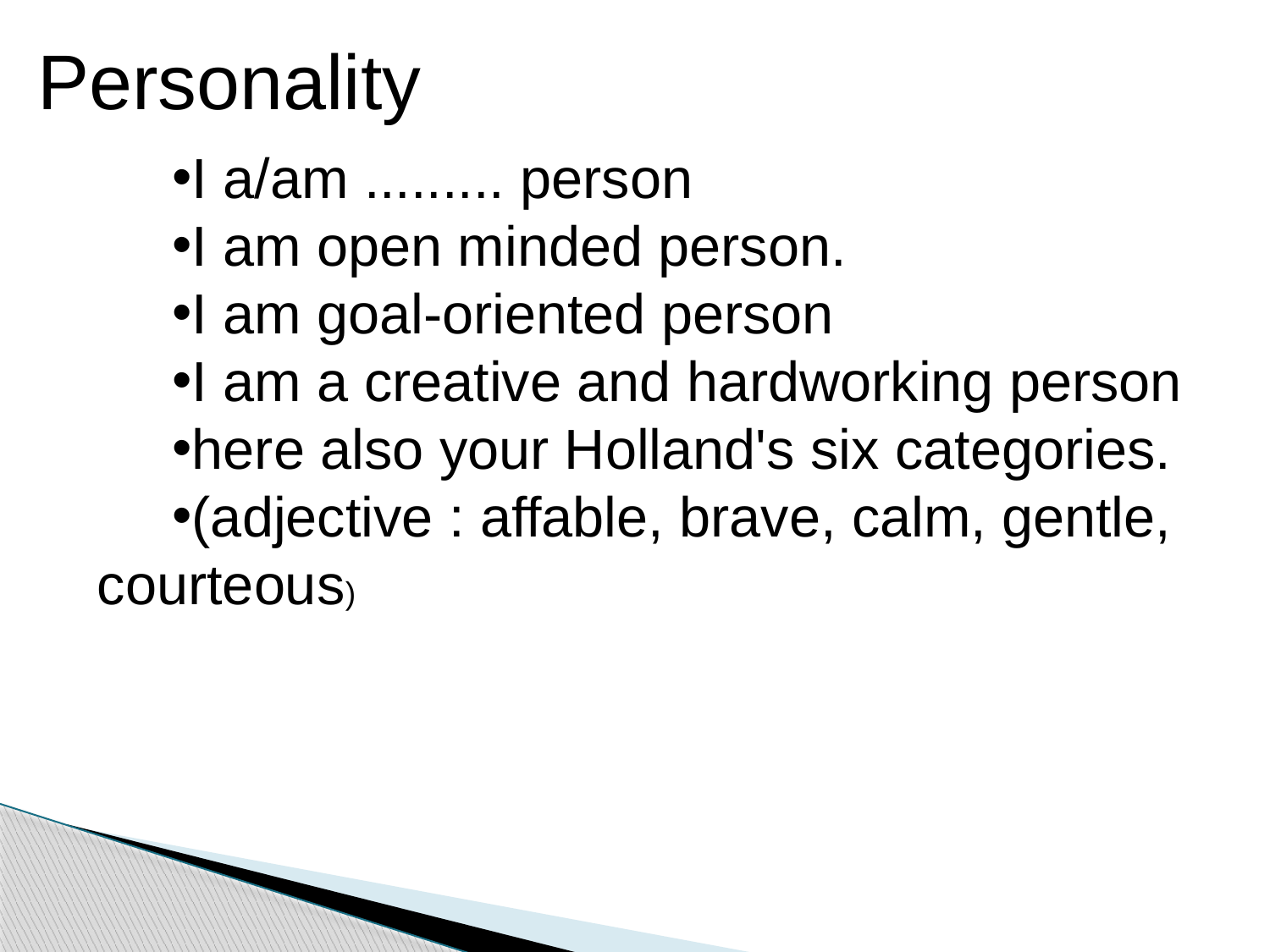

Personality
I a/am ......... person
I am open minded person.
I am goal-oriented person
I am a creative and hardworking person
here also your Holland's six categories.
(adjective : affable, brave, calm, gentle, courteous)